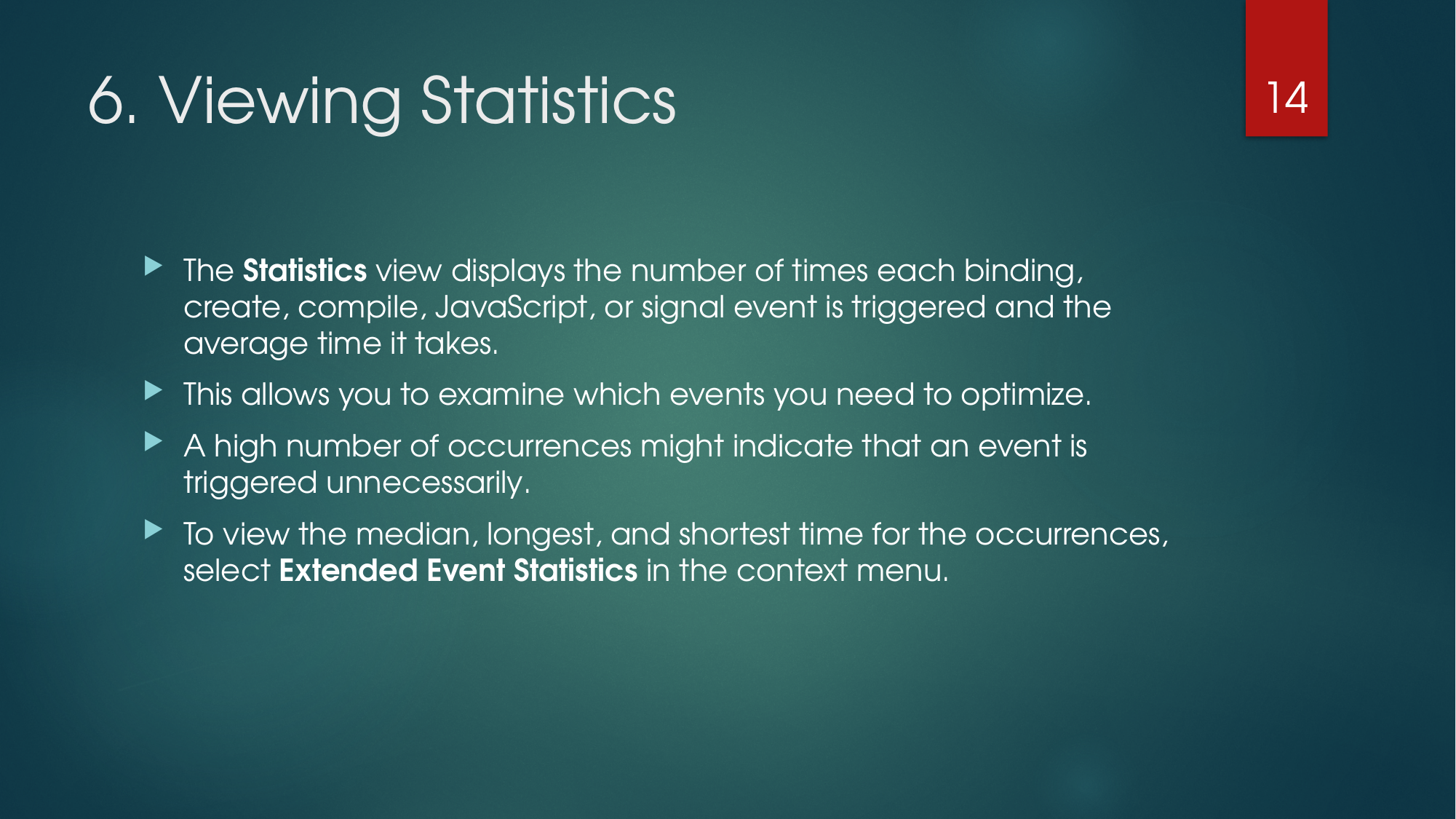

14
# 6. Viewing Statistics
The Statistics view displays the number of times each binding, create, compile, JavaScript, or signal event is triggered and the average time it takes.
This allows you to examine which events you need to optimize.
A high number of occurrences might indicate that an event is triggered unnecessarily.
To view the median, longest, and shortest time for the occurrences, select Extended Event Statistics in the context menu.